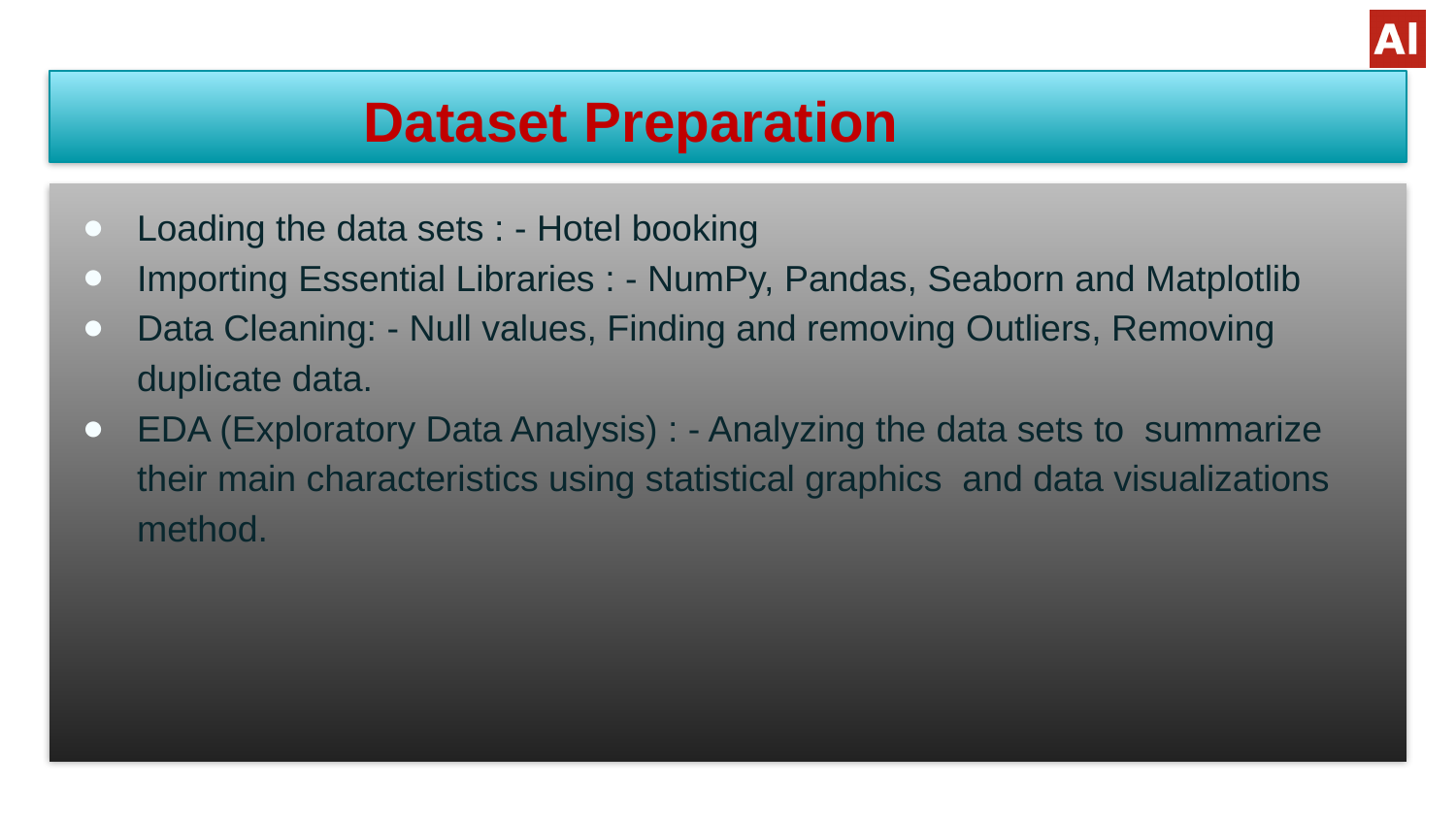

# Dataset Preparation
Loading the data sets : - Hotel booking
Importing Essential Libraries : - NumPy, Pandas, Seaborn and Matplotlib
Data Cleaning: - Null values, Finding and removing Outliers, Removing duplicate data.
EDA (Exploratory Data Analysis) : - Analyzing the data sets to  summarize their main characteristics using statistical graphics  and data visualizations method.